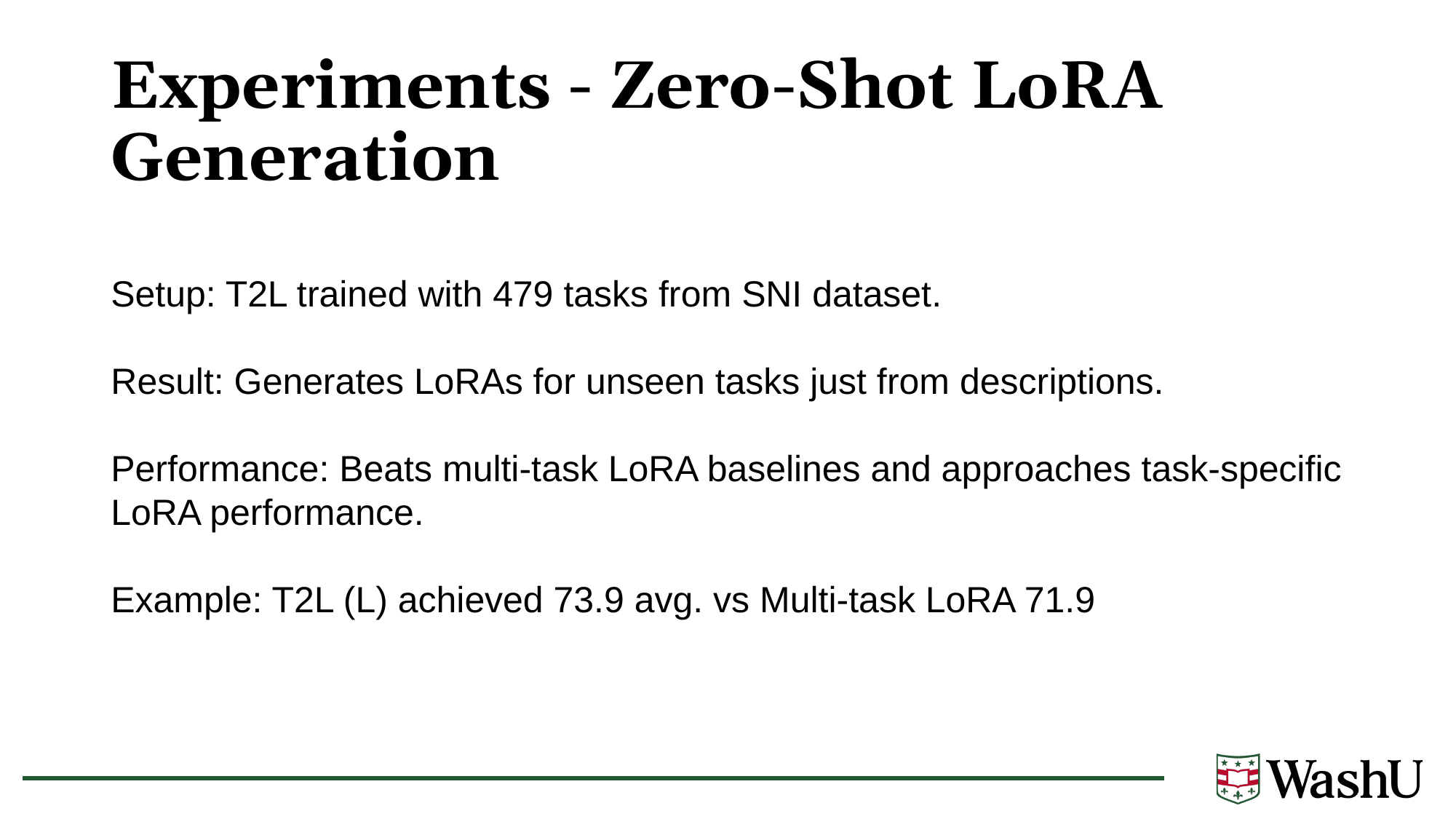

# Experiments - Zero-Shot LoRA Generation
Setup: T2L trained with 479 tasks from SNI dataset.

Result: Generates LoRAs for unseen tasks just from descriptions.

Performance: Beats multi-task LoRA baselines and approaches task-specific LoRA performance.

Example: T2L (L) achieved 73.9 avg. vs Multi-task LoRA 71.9